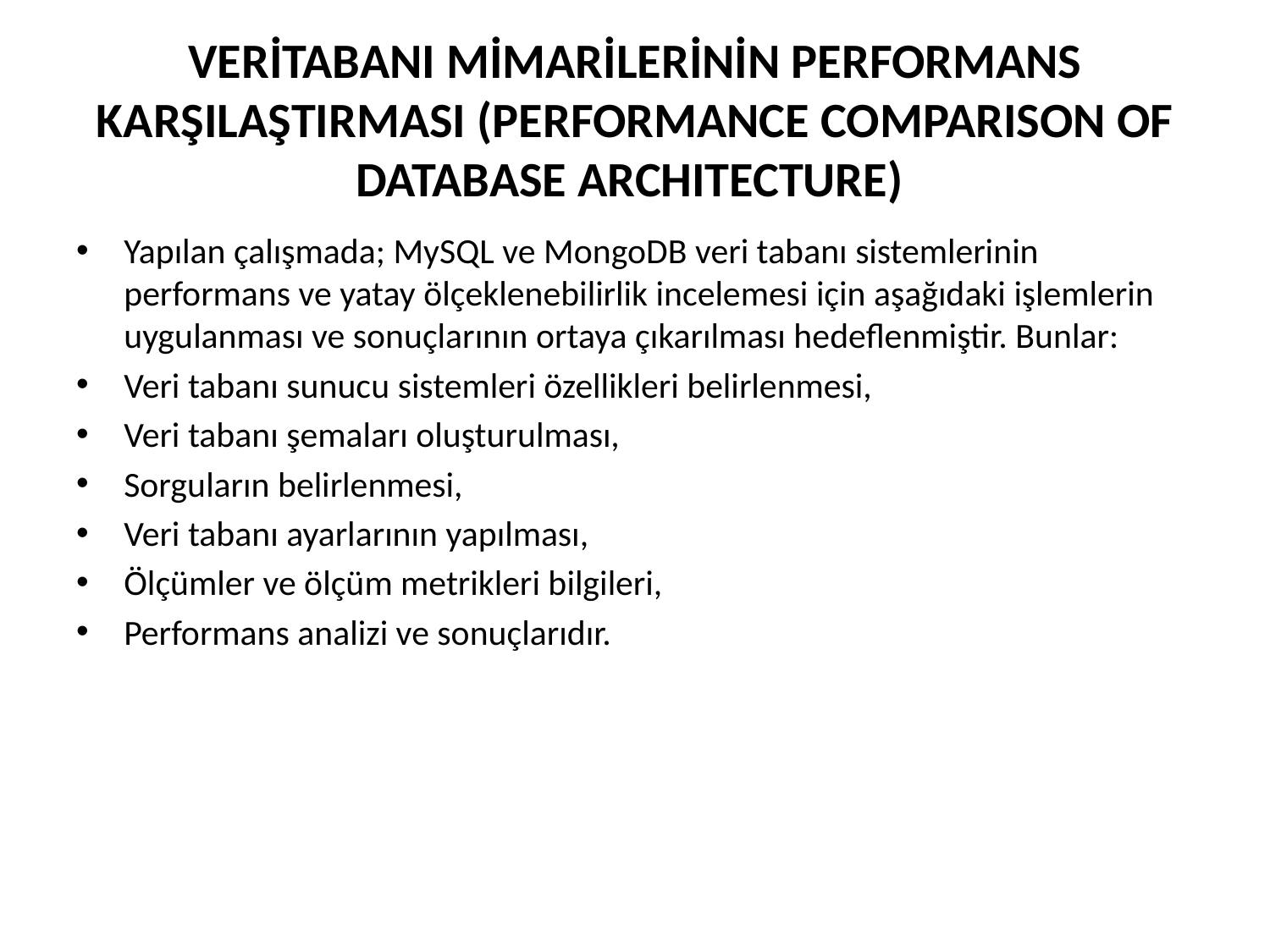

# VERİTABANI MİMARİLERİNİN PERFORMANS KARŞILAŞTIRMASI (PERFORMANCE COMPARISON OF DATABASE ARCHITECTURE)
Yapılan çalışmada; MySQL ve MongoDB veri tabanı sistemlerinin performans ve yatay ölçeklenebilirlik incelemesi için aşağıdaki işlemlerin uygulanması ve sonuçlarının ortaya çıkarılması hedeflenmiştir. Bunlar:
Veri tabanı sunucu sistemleri özellikleri belirlenmesi,
Veri tabanı şemaları oluşturulması,
Sorguların belirlenmesi,
Veri tabanı ayarlarının yapılması,
Ölçümler ve ölçüm metrikleri bilgileri,
Performans analizi ve sonuçlarıdır.